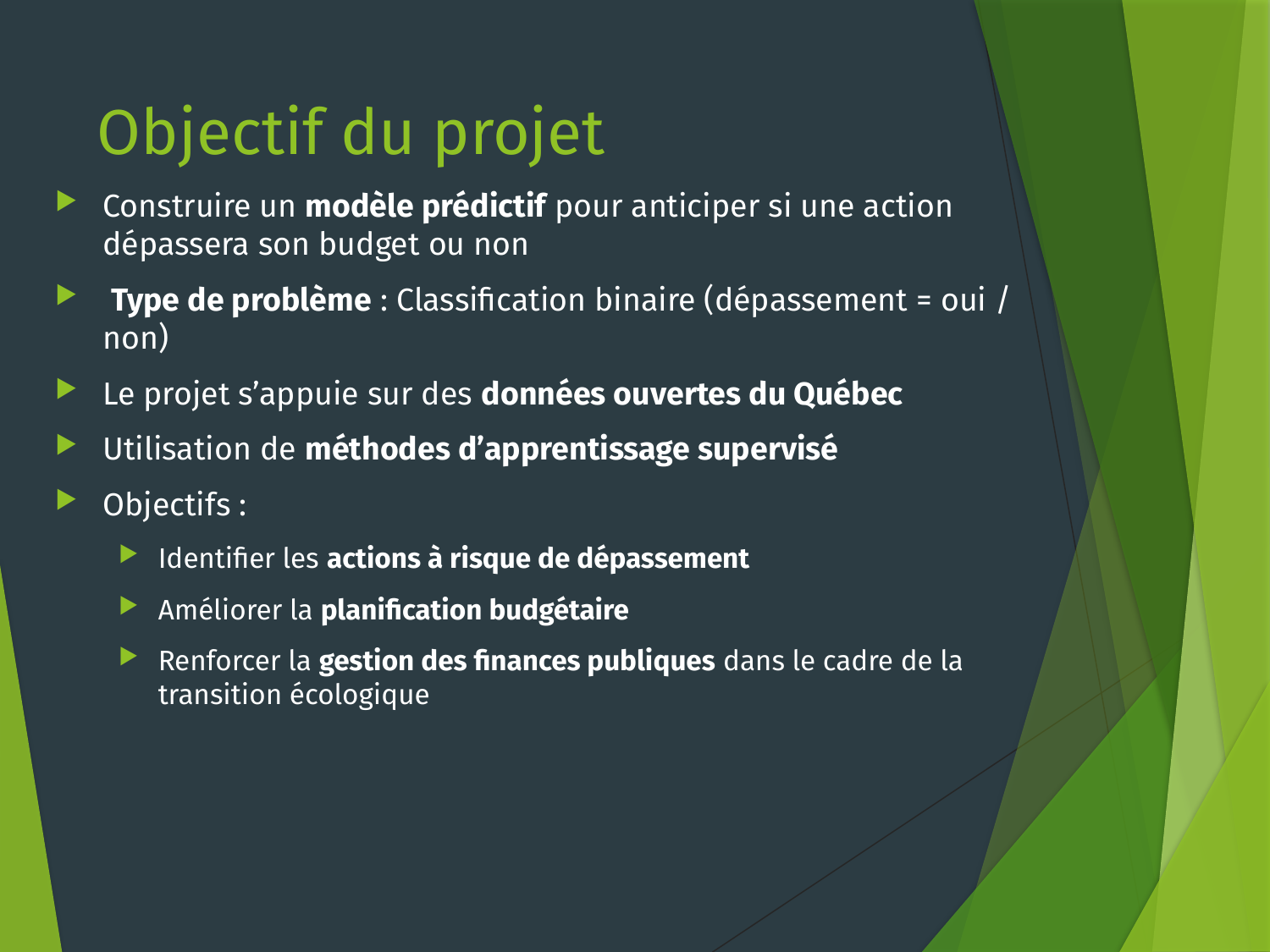

# Objectif du projet
Construire un modèle prédictif pour anticiper si une action dépassera son budget ou non
 Type de problème : Classification binaire (dépassement = oui / non)
Le projet s’appuie sur des données ouvertes du Québec
Utilisation de méthodes d’apprentissage supervisé
Objectifs :
Identifier les actions à risque de dépassement
Améliorer la planification budgétaire
Renforcer la gestion des finances publiques dans le cadre de la transition écologique